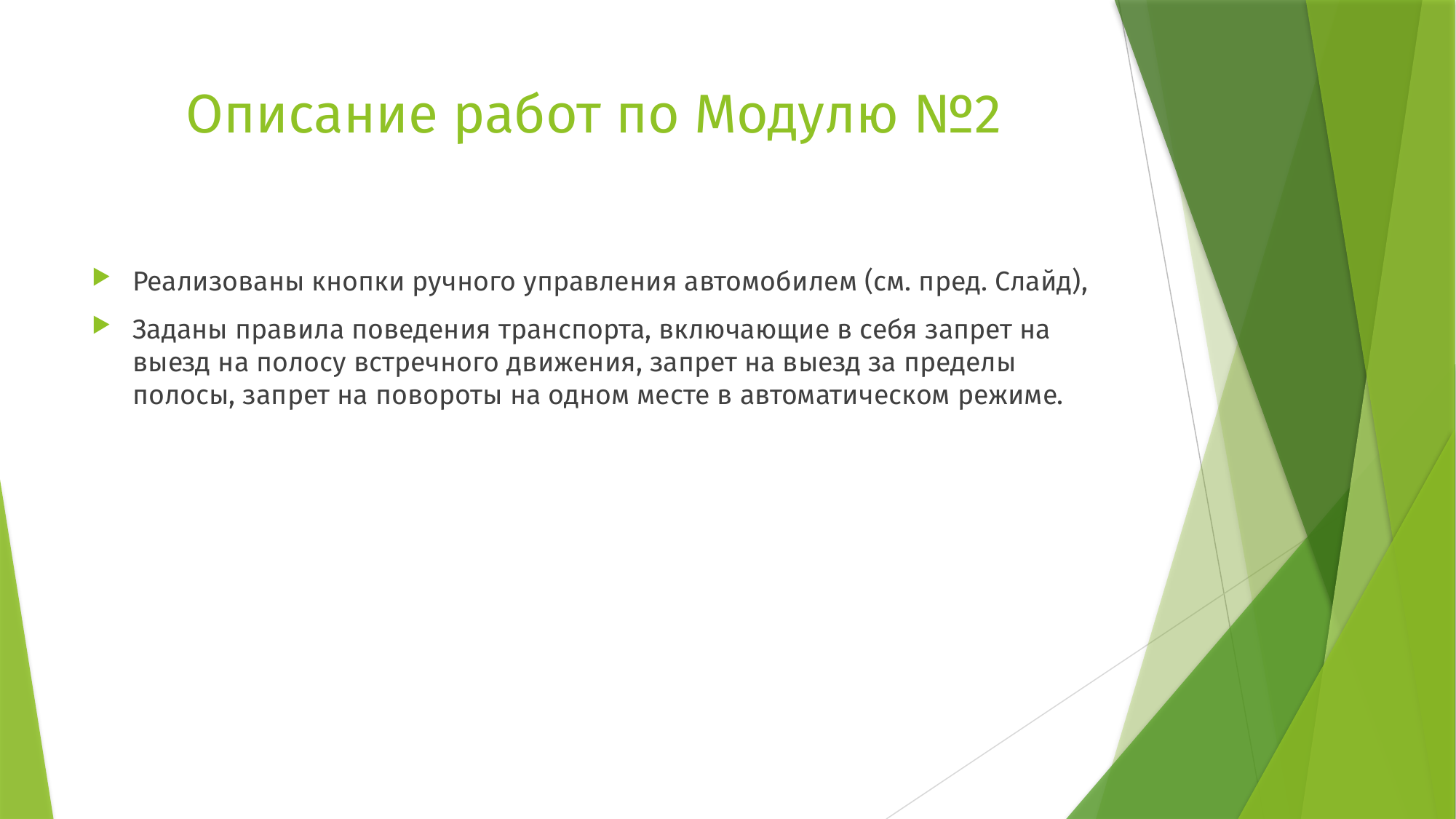

# Описание работ по Модулю №2
Реализованы кнопки ручного управления автомобилем (см. пред. Слайд),
Заданы правила поведения транспорта, включающие в себя запрет на выезд на полосу встречного движения, запрет на выезд за пределы полосы, запрет на повороты на одном месте в автоматическом режиме.